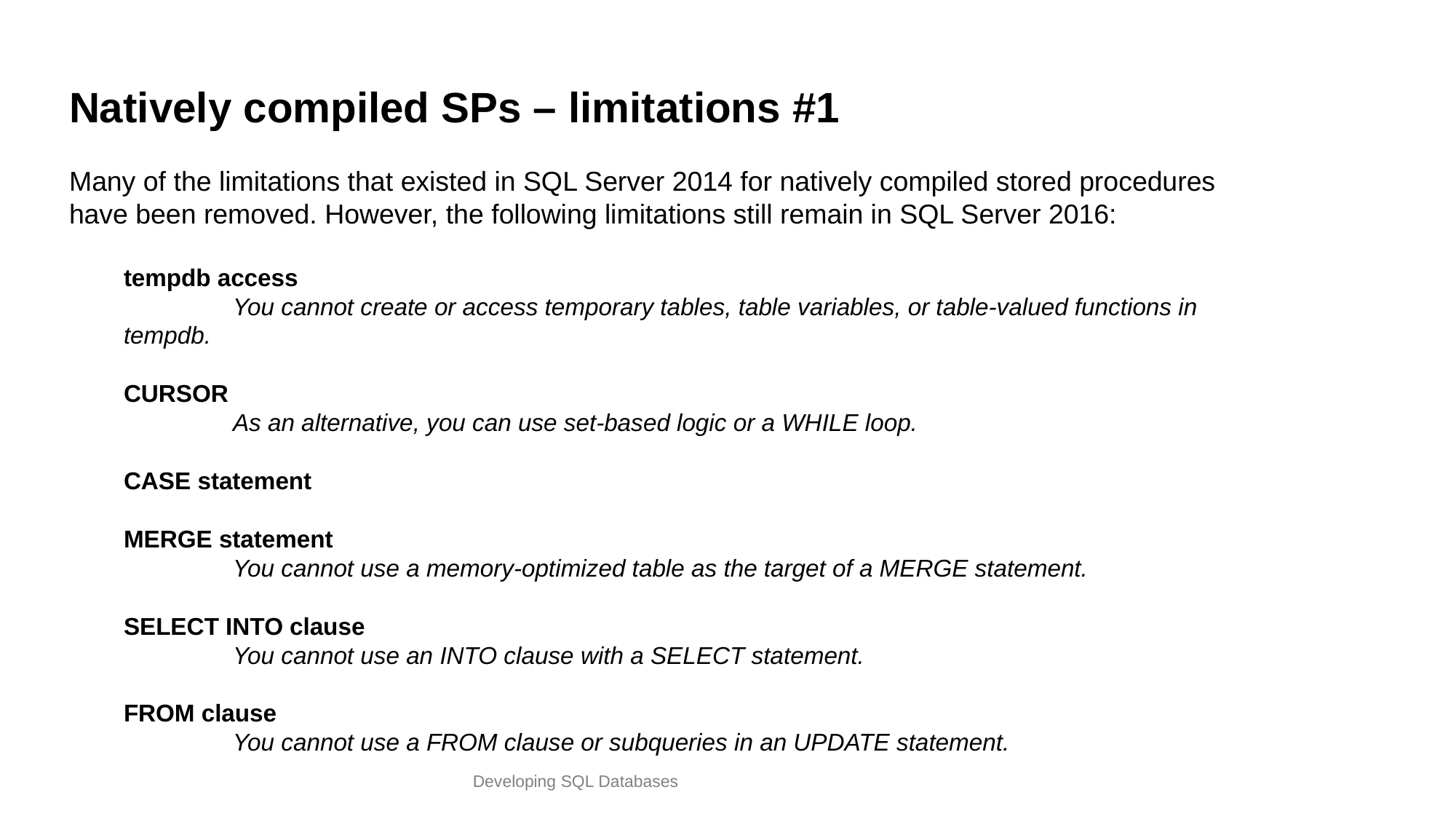

Natively compiled SPs – limitations #1

Many of the limitations that existed in SQL Server 2014 for natively compiled stored procedures
have been removed. However, the following limitations still remain in SQL Server 2016:

tempdb access
	You cannot create or access temporary tables, table variables, or table-valued functions in tempdb.

CURSOR
	As an alternative, you can use set-based logic or a WHILE loop.

CASE statement

MERGE statement
	You cannot use a memory-optimized table as the target of a MERGE statement.

SELECT INTO clause
	You cannot use an INTO clause with a SELECT statement.

FROM clause
	You cannot use a FROM clause or subqueries in an UPDATE statement.
Developing SQL Databases